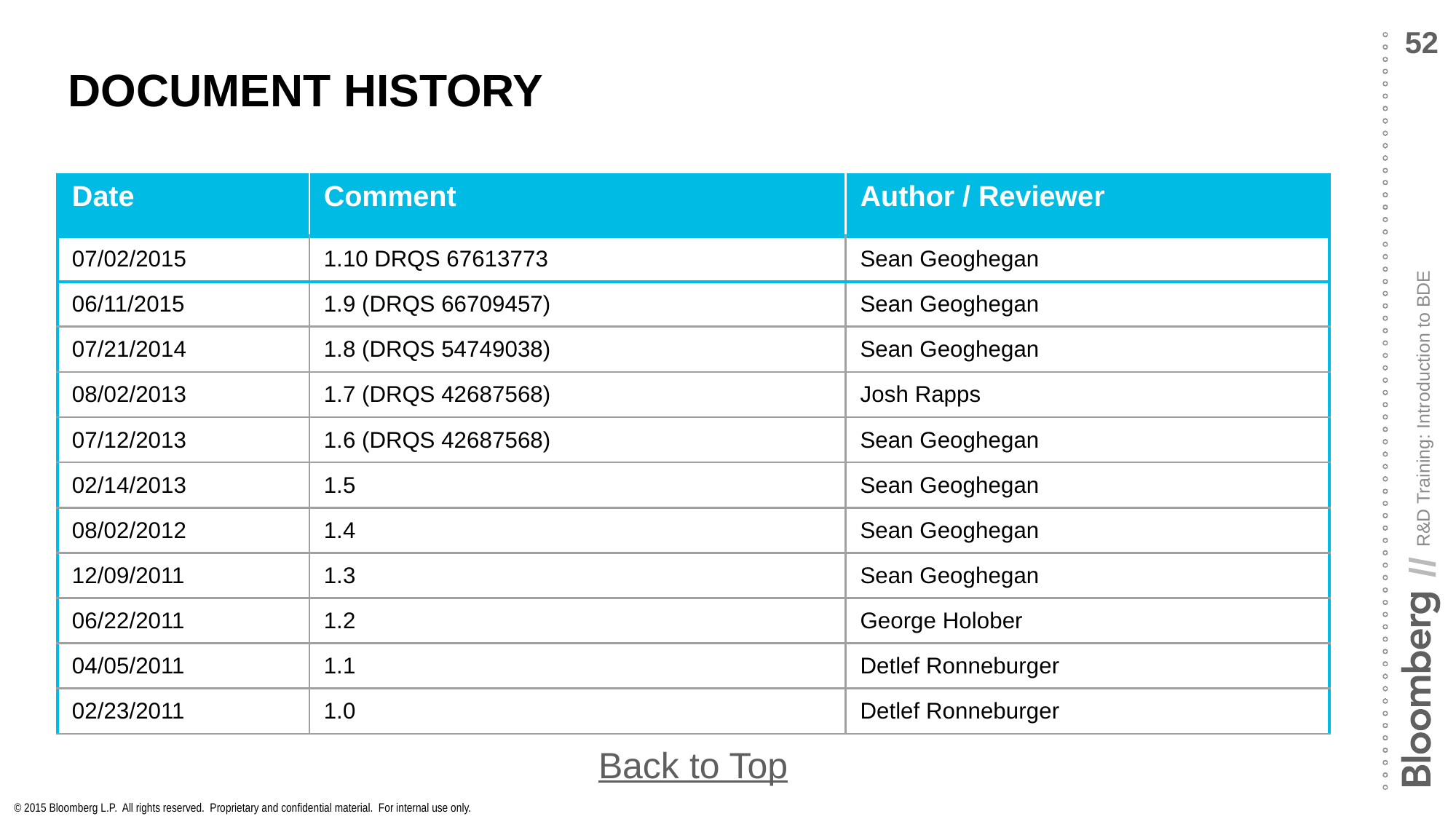

# Document History
| Date | Comment | Author / Reviewer |
| --- | --- | --- |
| 07/02/2015 | 1.10 DRQS 67613773 | Sean Geoghegan |
| 06/11/2015 | 1.9 (DRQS 66709457) | Sean Geoghegan |
| 07/21/2014 | 1.8 (DRQS 54749038) | Sean Geoghegan |
| 08/02/2013 | 1.7 (DRQS 42687568) | Josh Rapps |
| 07/12/2013 | 1.6 (DRQS 42687568) | Sean Geoghegan |
| 02/14/2013 | 1.5 | Sean Geoghegan |
| 08/02/2012 | 1.4 | Sean Geoghegan |
| 12/09/2011 | 1.3 | Sean Geoghegan |
| 06/22/2011 | 1.2 | George Holober |
| 04/05/2011 | 1.1 | Detlef Ronneburger |
| 02/23/2011 | 1.0 | Detlef Ronneburger |
Back to Top